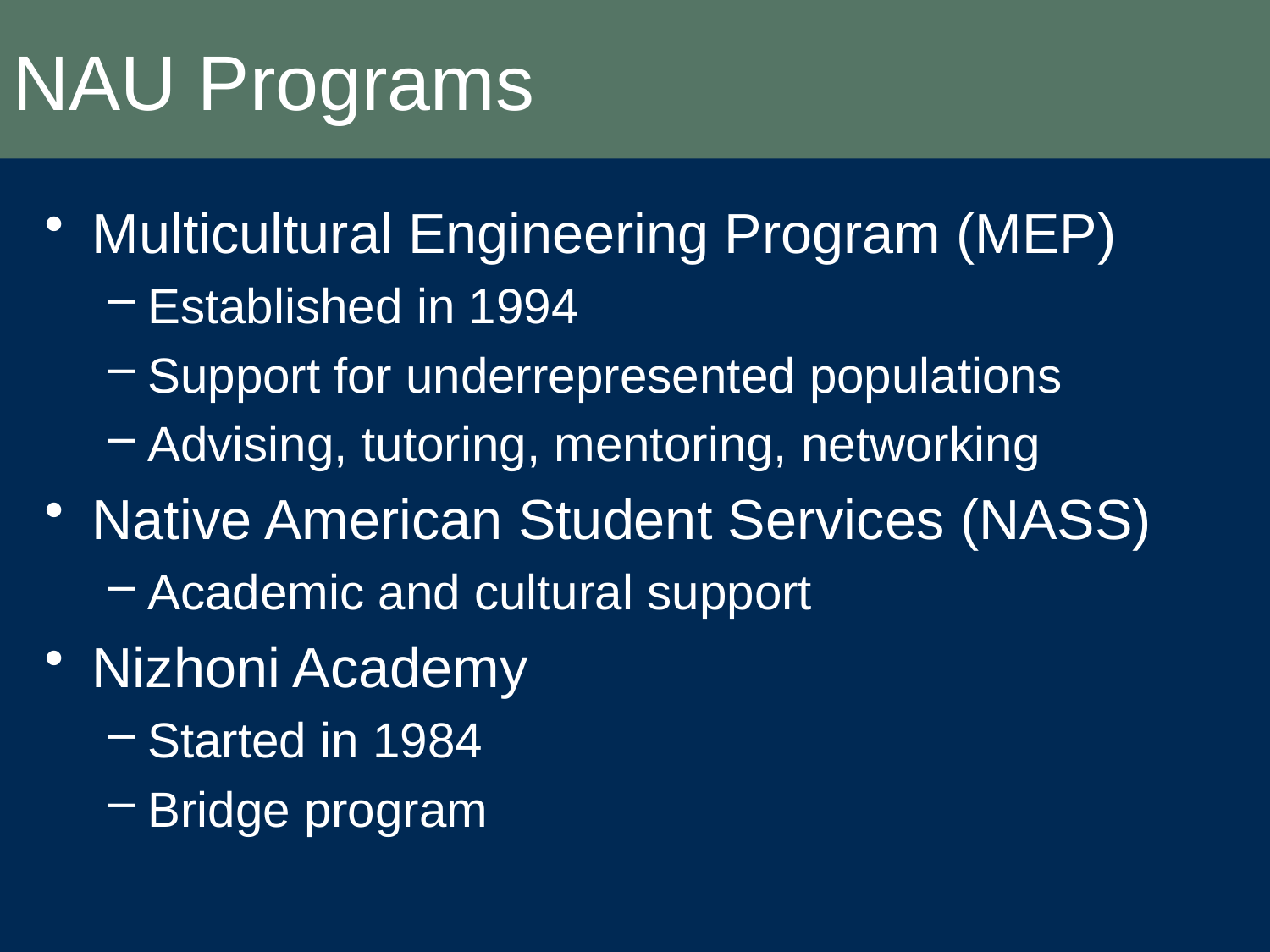

# NAU Programs
Multicultural Engineering Program (MEP)
Established in 1994
Support for underrepresented populations
Advising, tutoring, mentoring, networking
Native American Student Services (NASS)
Academic and cultural support
Nizhoni Academy
Started in 1984
Bridge program